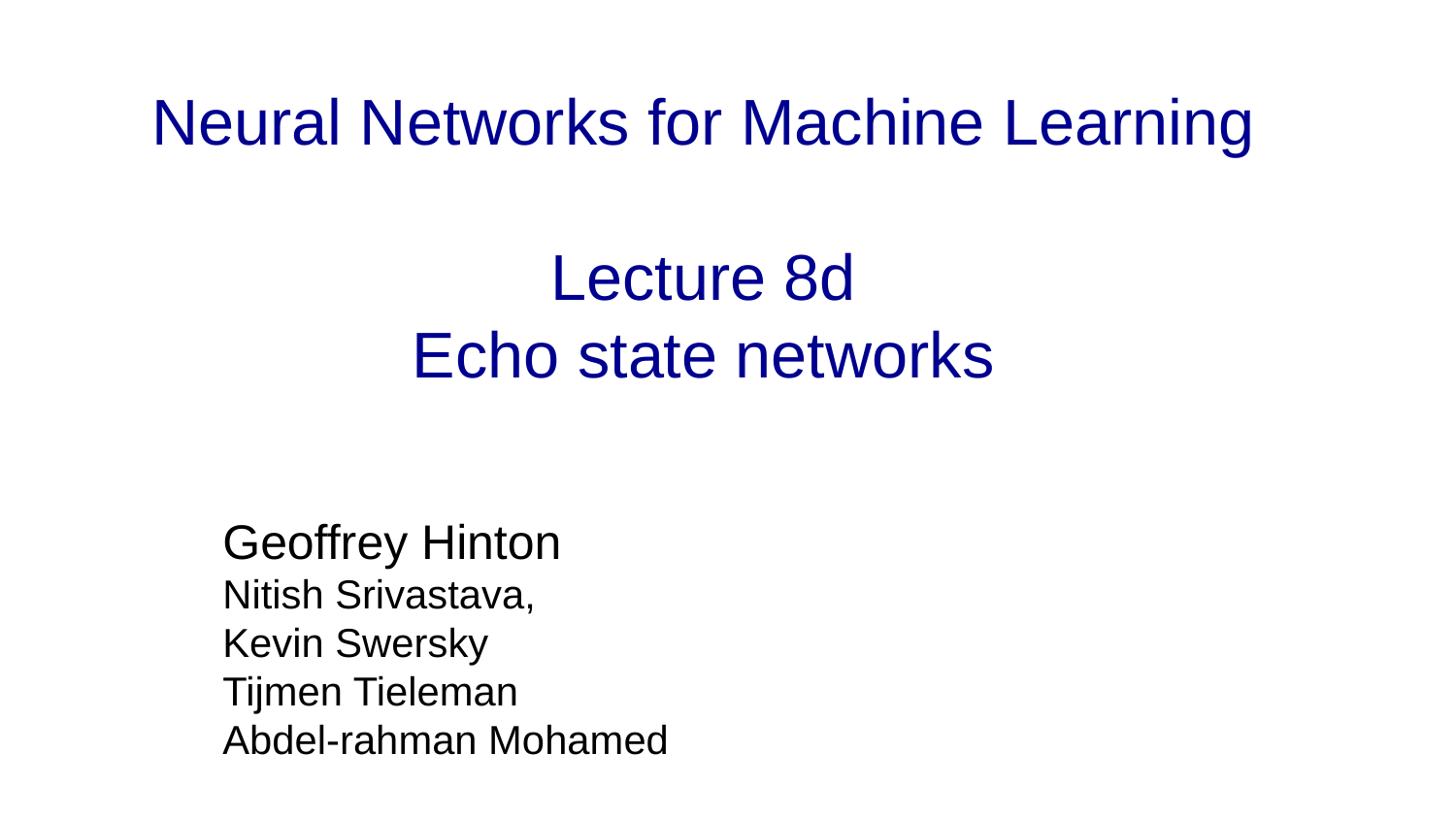

# Neural Networks for Machine Learning Lecture 8d Echo state networks